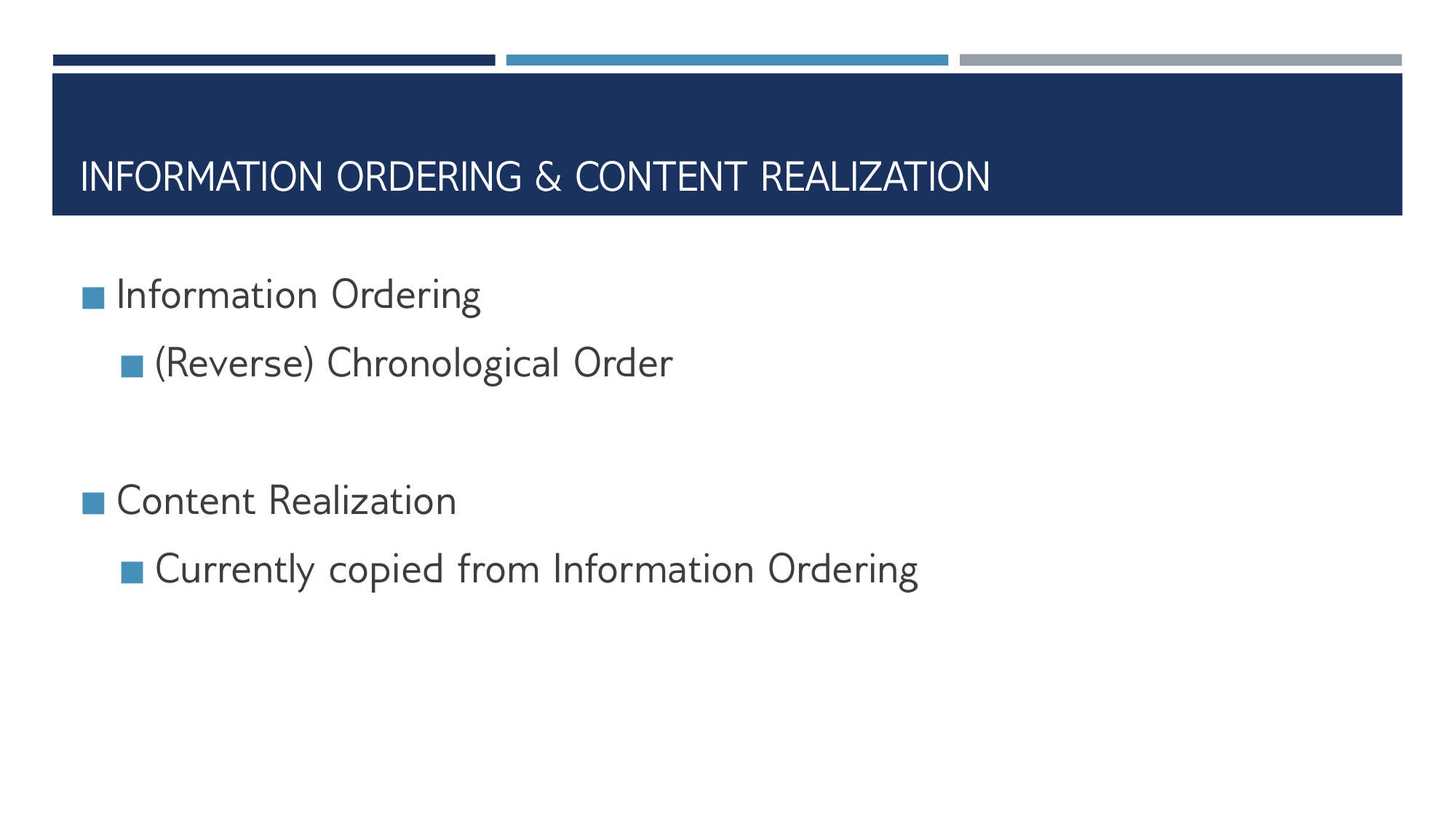

# INFORMATION ORDERING & CONTENT REALIZATION
Information Ordering
(Reverse) Chronological Order

Content Realization
Currently copied from Information Ordering